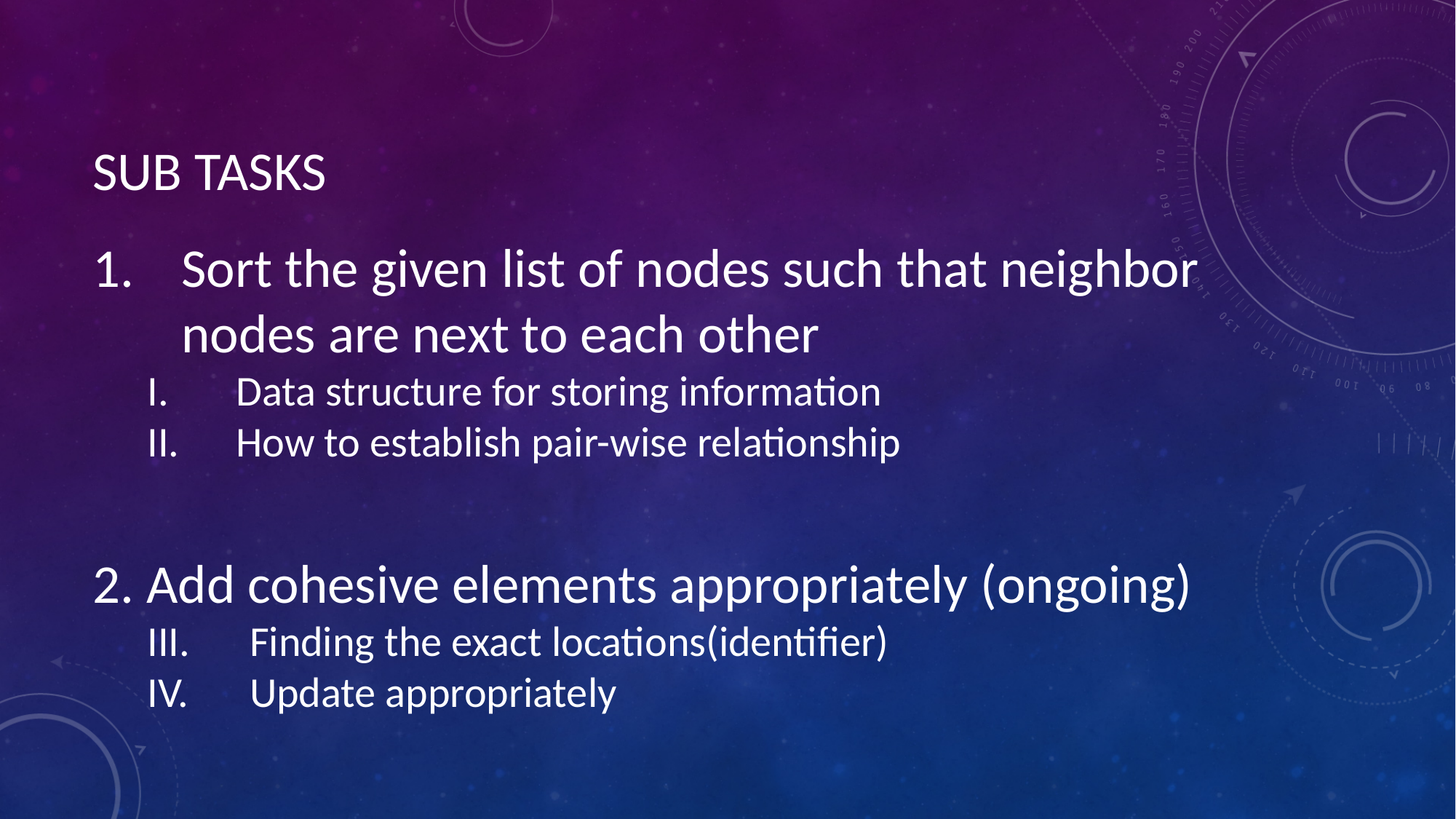

# Sub tasks
Sort the given list of nodes such that neighbor nodes are next to each other
Data structure for storing information
How to establish pair-wise relationship

2. Add cohesive elements appropriately (ongoing)
Finding the exact locations(identifier)
Update appropriately